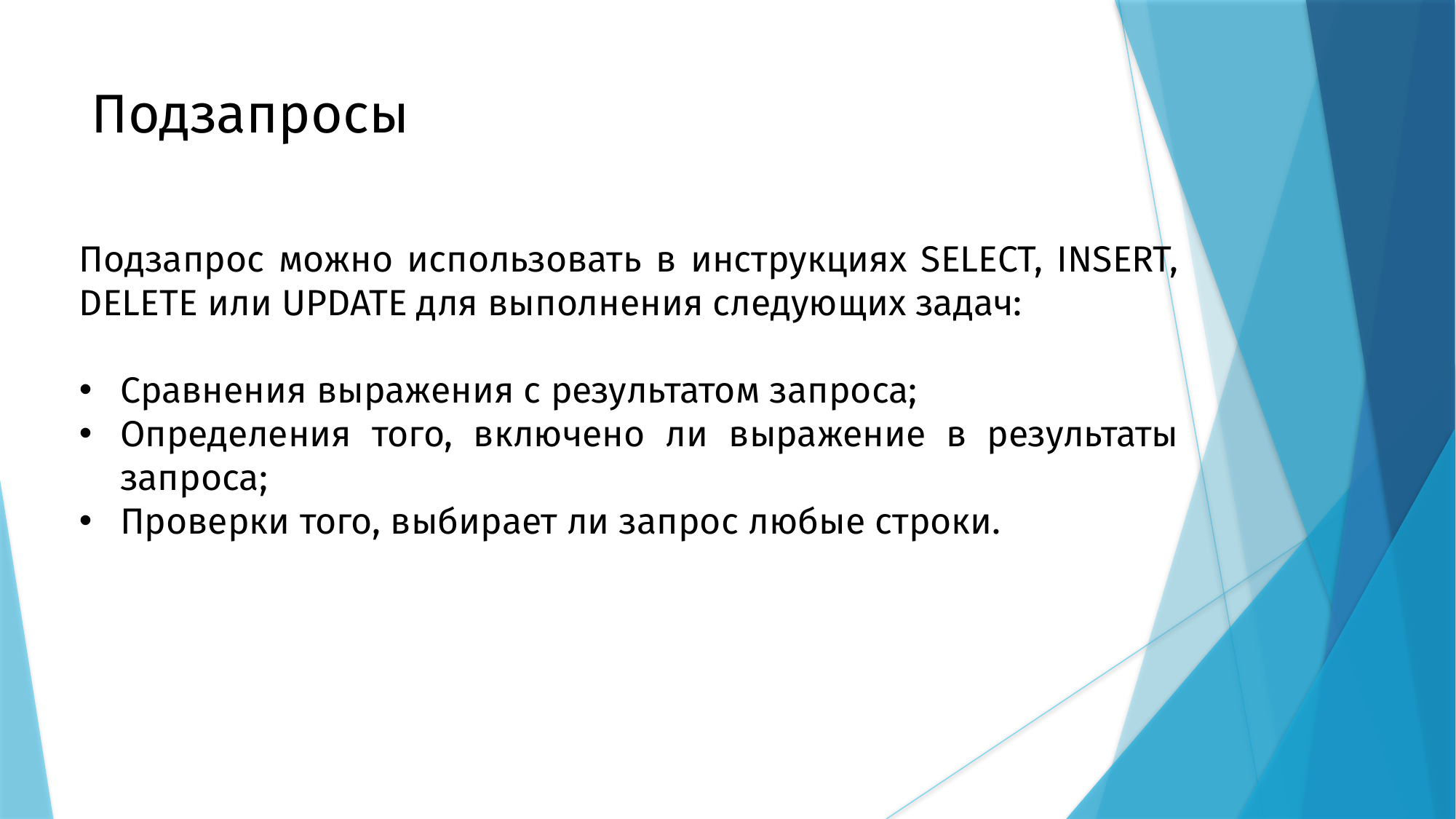

Подзапросы
Подзапрос можно использовать в инструкциях SELECT, INSERT, DELETE или UPDATE для выполнения следующих задач:

Сравнения выражения с результатом запроса;
Определения того, включено ли выражение в результаты запроса;
Проверки того, выбирает ли запрос любые строки.